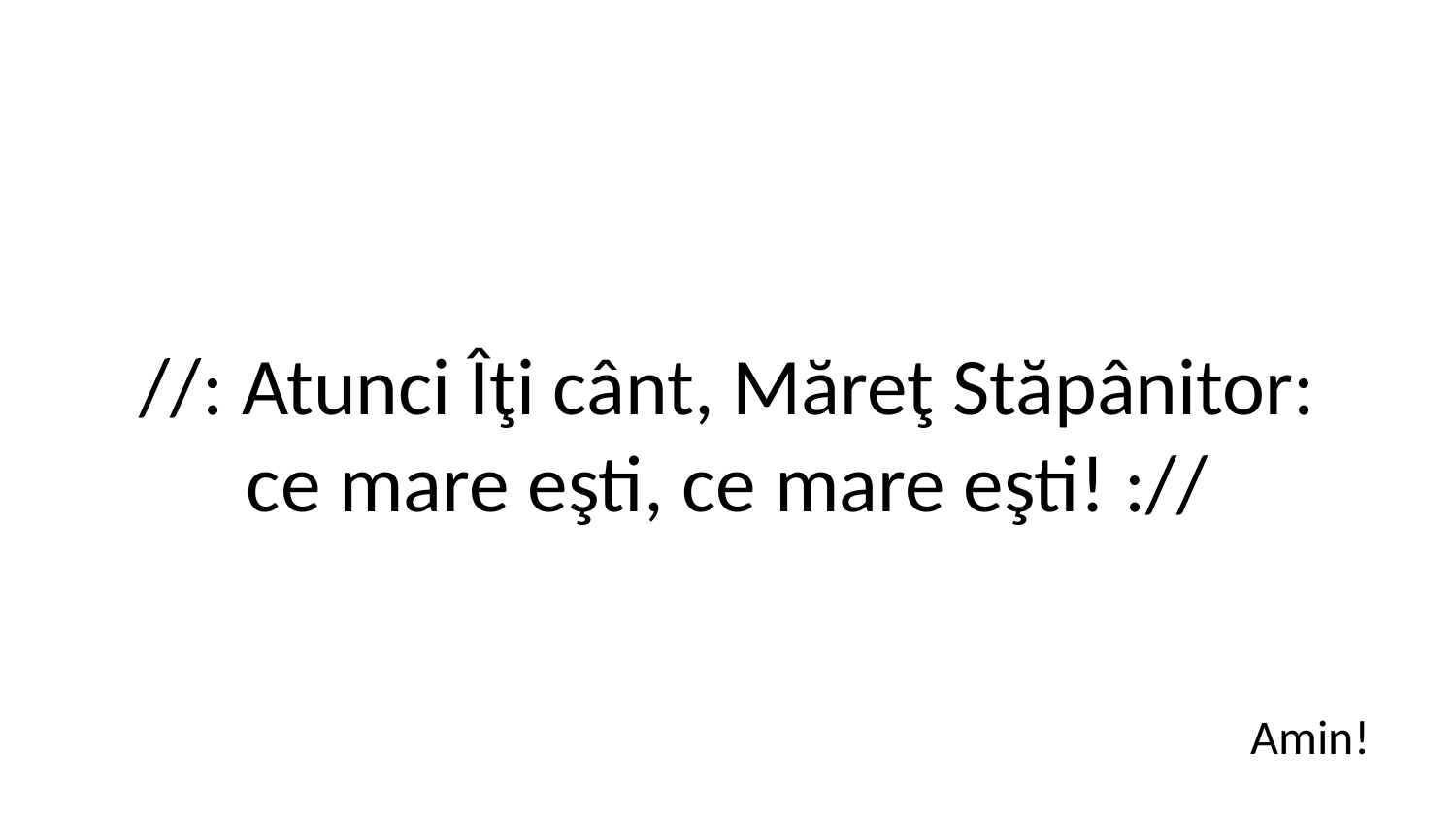

//: Atunci Îţi cânt, Măreţ Stăpânitor:
ce mare eşti, ce mare eşti! ://

Amin!